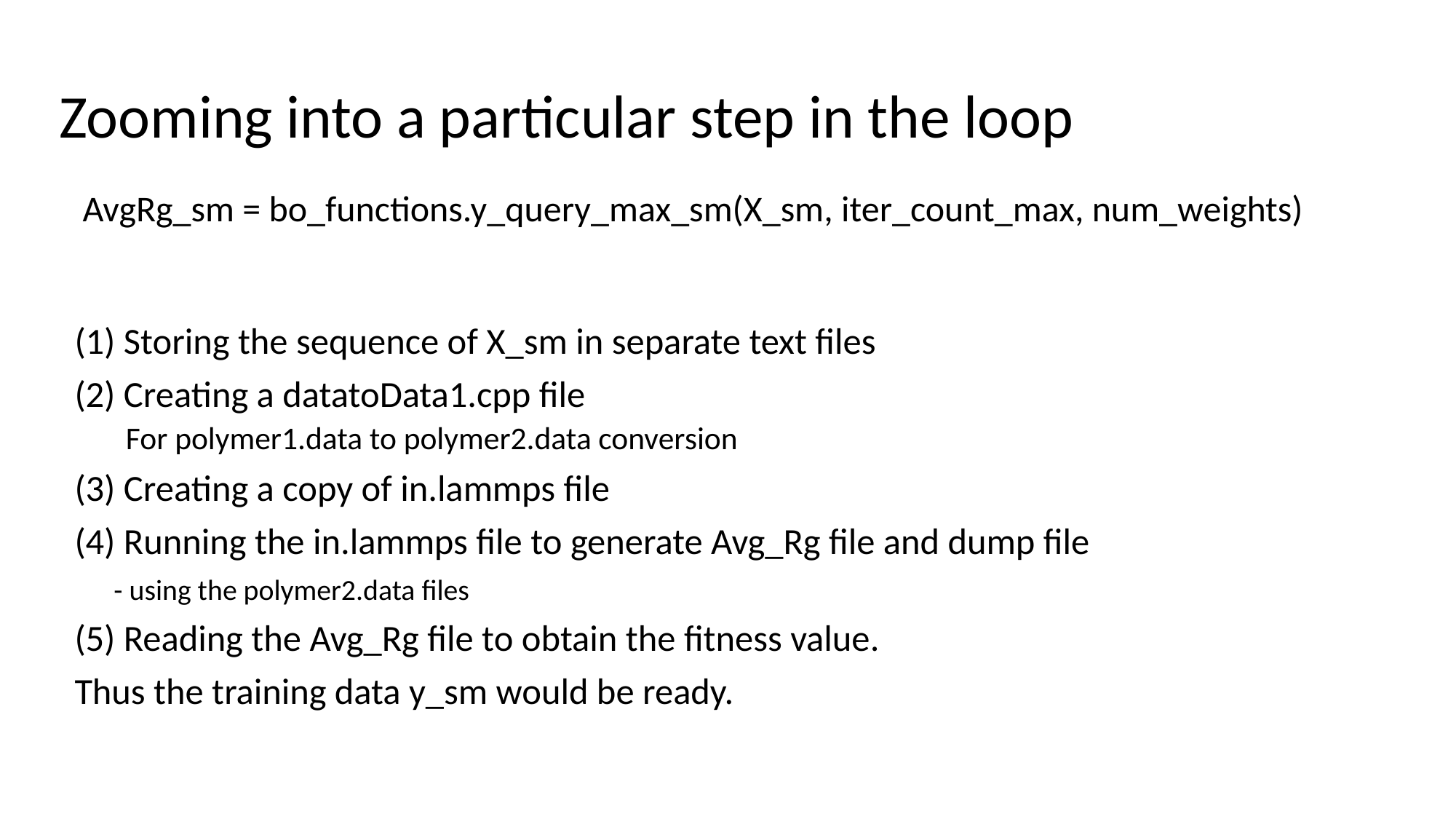

# Zooming into a particular step in the loop
 AvgRg_sm = bo_functions.y_query_max_sm(X_sm, iter_count_max, num_weights)
(1) Storing the sequence of X_sm in separate text files
(2) Creating a datatoData1.cpp file
For polymer1.data to polymer2.data conversion
(3) Creating a copy of in.lammps file
(4) Running the in.lammps file to generate Avg_Rg file and dump file
      - using the polymer2.data files
(5) Reading the Avg_Rg file to obtain the fitness value.
Thus the training data y_sm would be ready.